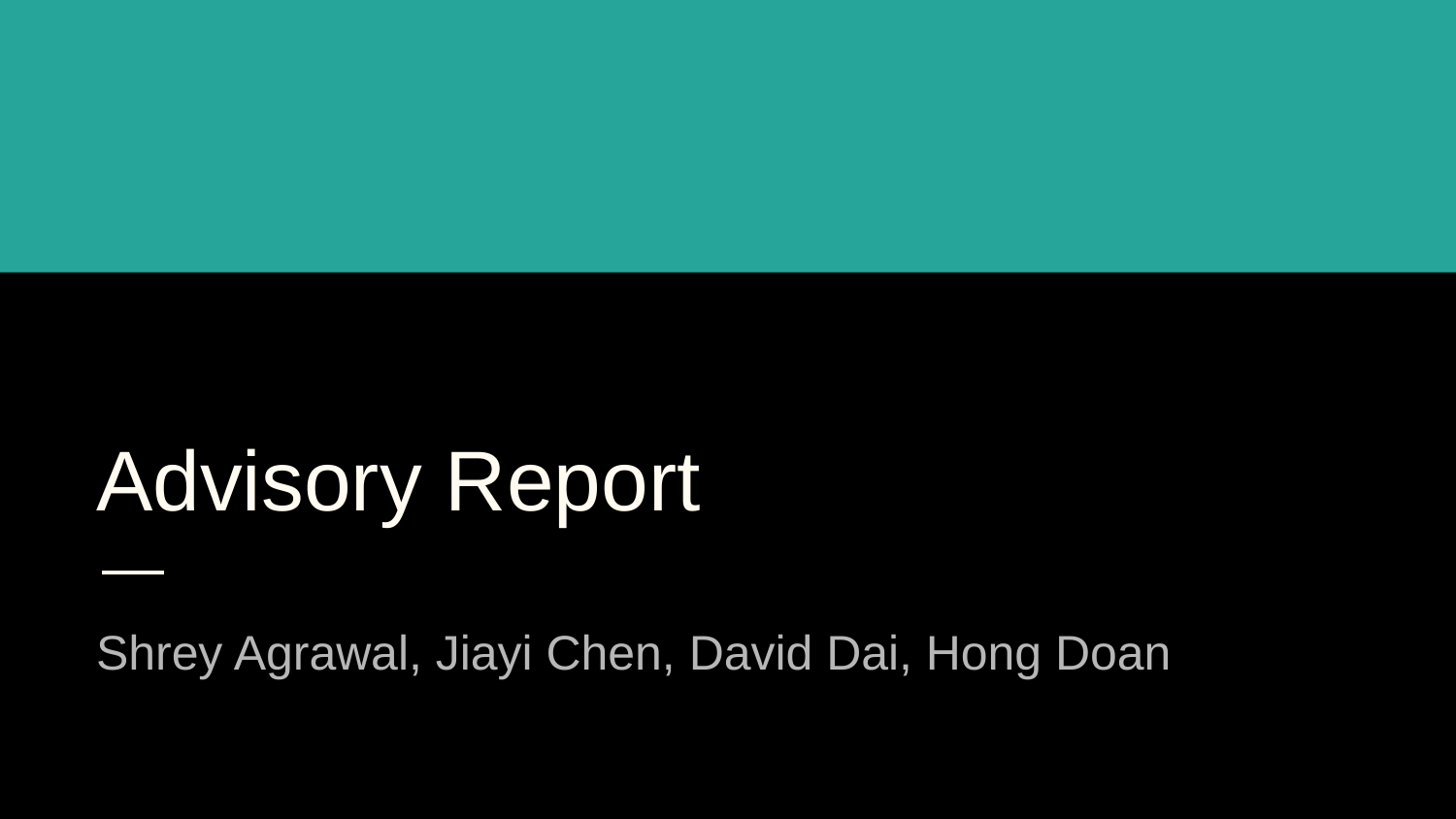

# Advisory Report
Shrey Agrawal, Jiayi Chen, David Dai, Hong Doan